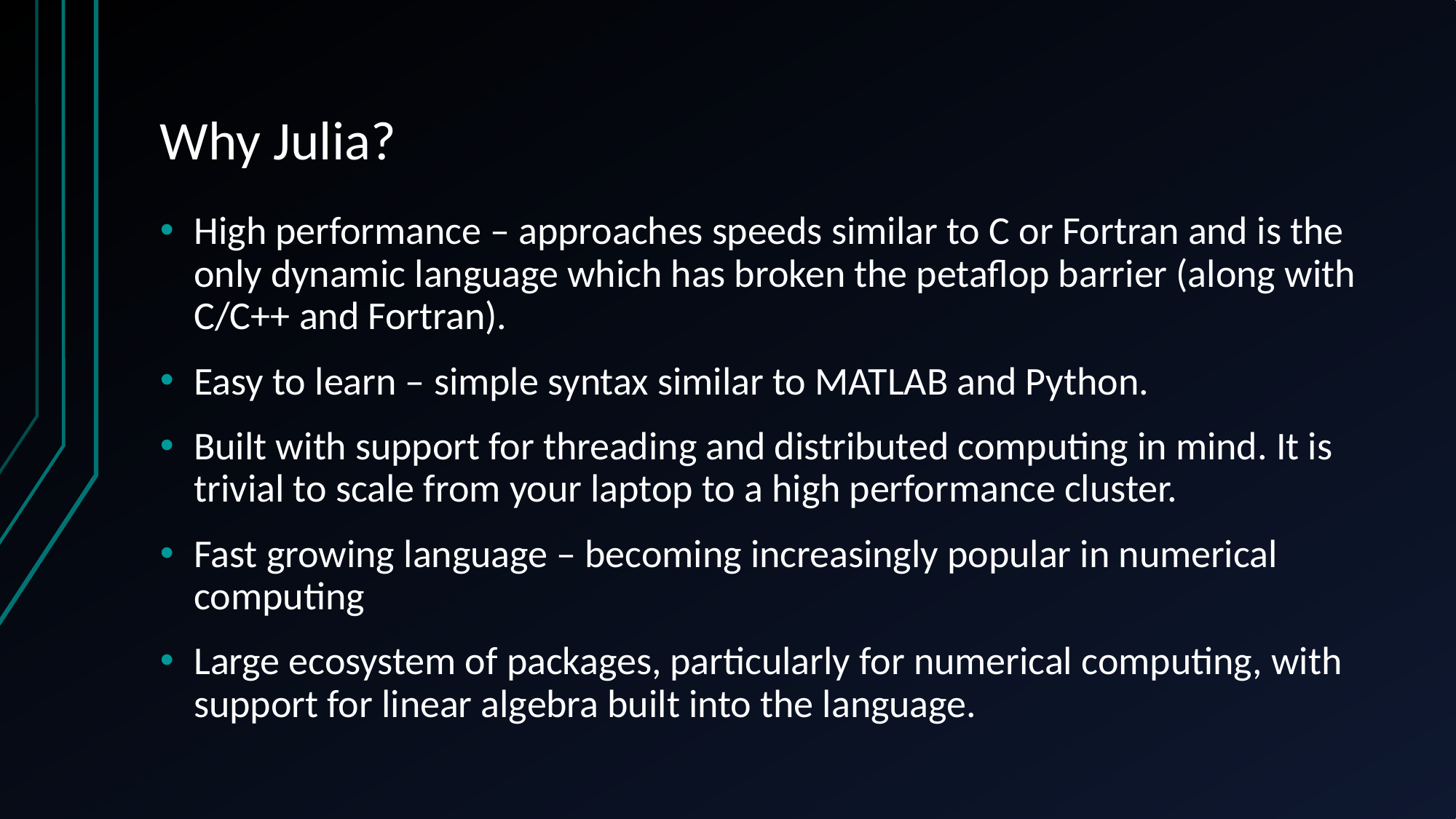

# Why Julia?
High performance – approaches speeds similar to C or Fortran and is the only dynamic language which has broken the petaflop barrier (along with C/C++ and Fortran).
Easy to learn – simple syntax similar to MATLAB and Python.
Built with support for threading and distributed computing in mind. It is trivial to scale from your laptop to a high performance cluster.
Fast growing language – becoming increasingly popular in numerical computing
Large ecosystem of packages, particularly for numerical computing, with support for linear algebra built into the language.